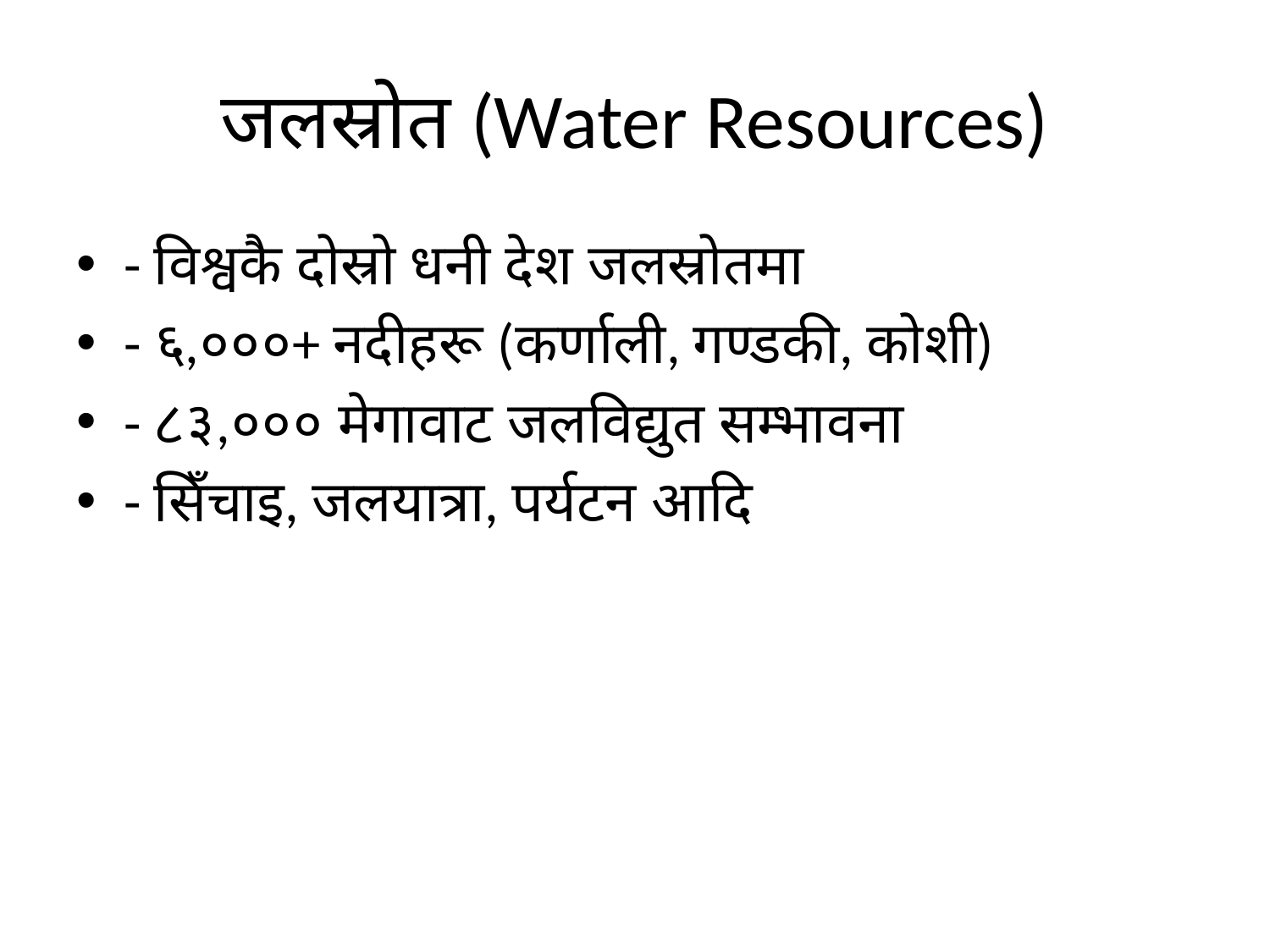

# जलस्रोत (Water Resources)
- विश्वकै दोस्रो धनी देश जलस्रोतमा
- ६,०००+ नदीहरू (कर्णाली, गण्डकी, कोशी)
- ८३,००० मेगावाट जलविद्युत सम्भावना
- सिँचाइ, जलयात्रा, पर्यटन आदि